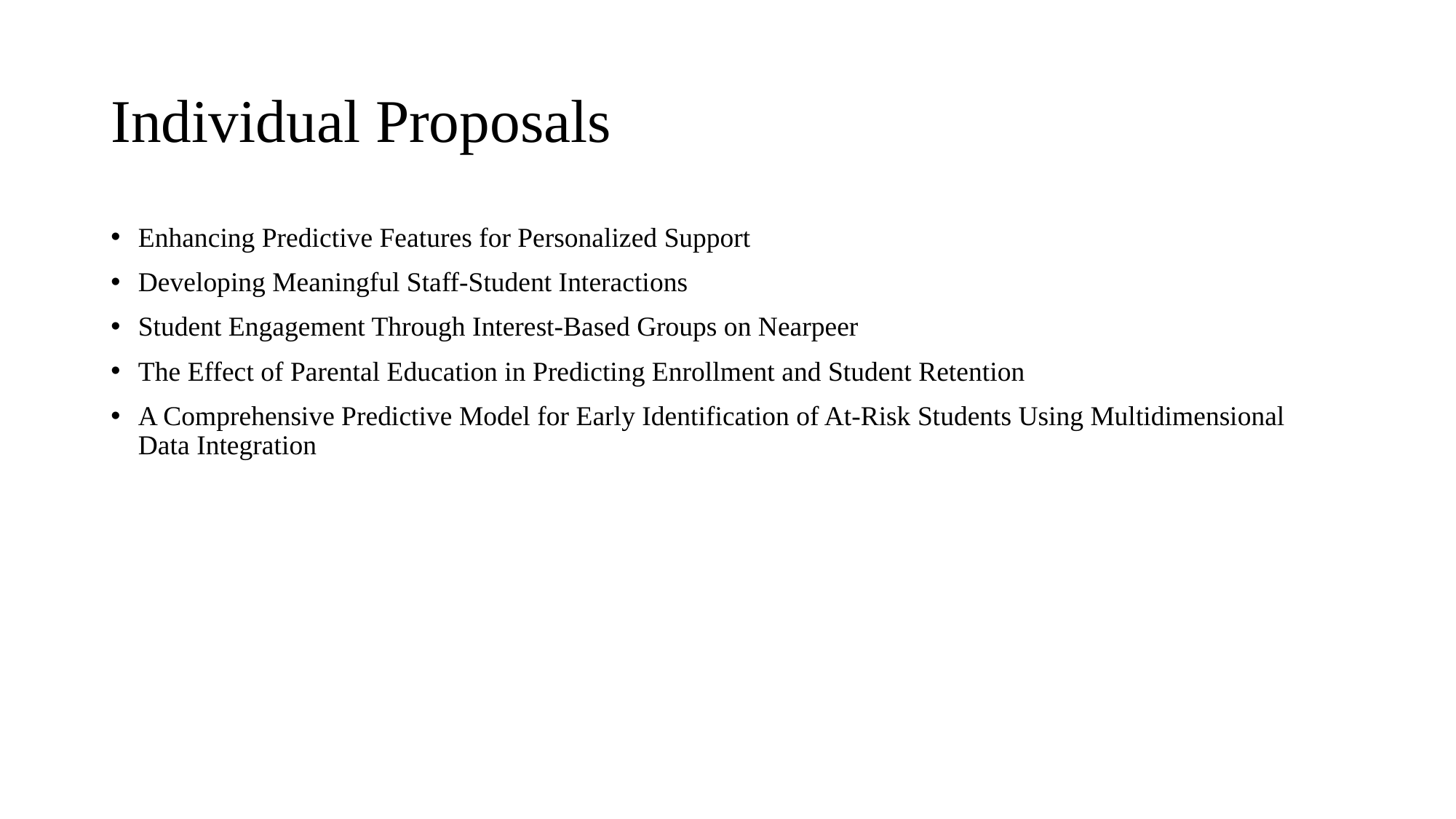

# Individual Proposals
Enhancing Predictive Features for Personalized Support
Developing Meaningful Staff-Student Interactions
Student Engagement Through Interest-Based Groups on Nearpeer
The Effect of Parental Education in Predicting Enrollment and Student Retention
A Comprehensive Predictive Model for Early Identification of At-Risk Students Using Multidimensional Data Integration